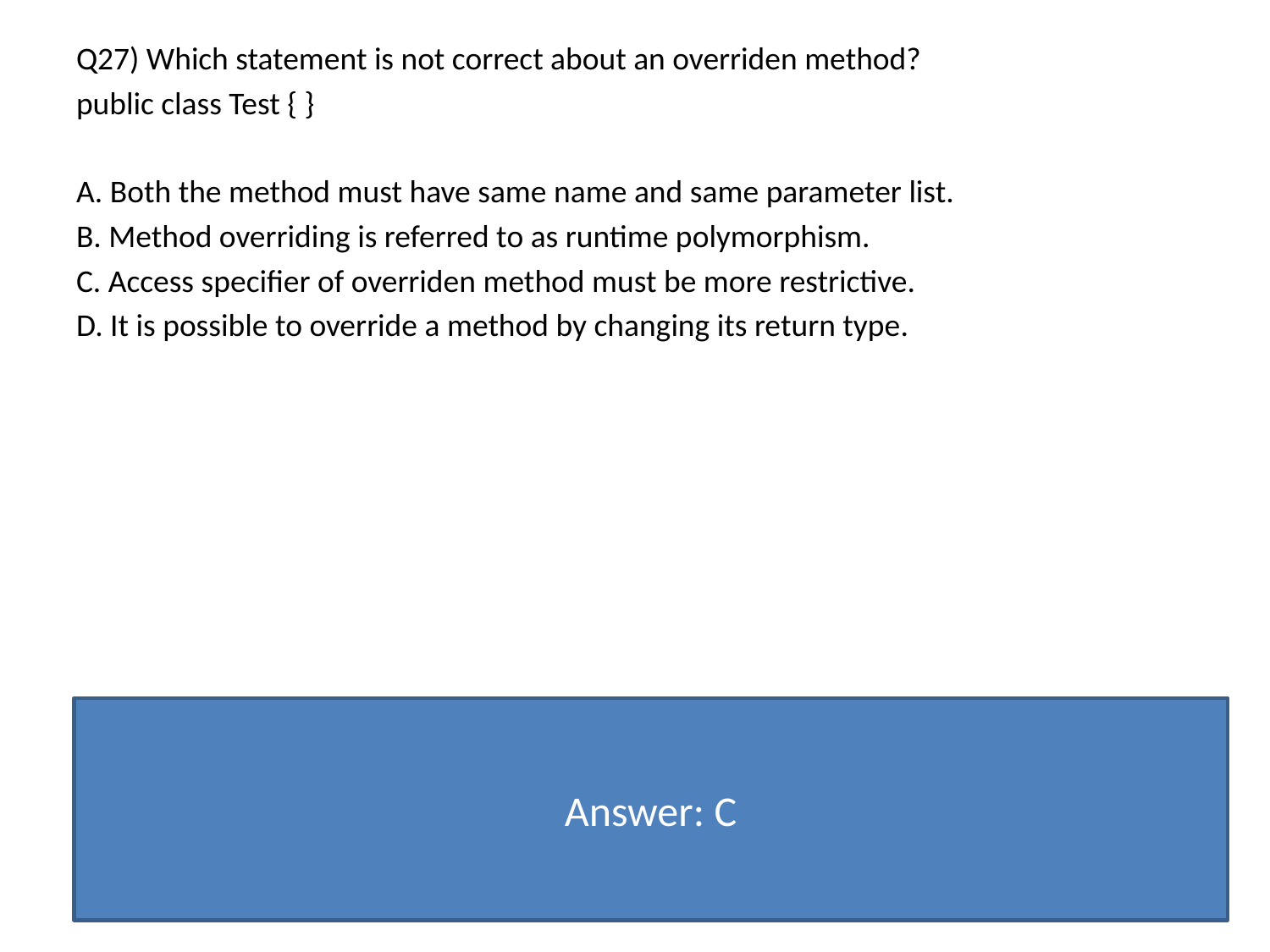

Q27) Which statement is not correct about an overriden method?
public class Test { }

A. Both the method must have same name and same parameter list.
B. Method overriding is referred to as runtime polymorphism.
C. Access specifier of overriden method must be more restrictive.
D. It is possible to override a method by changing its return type.
Answer: C